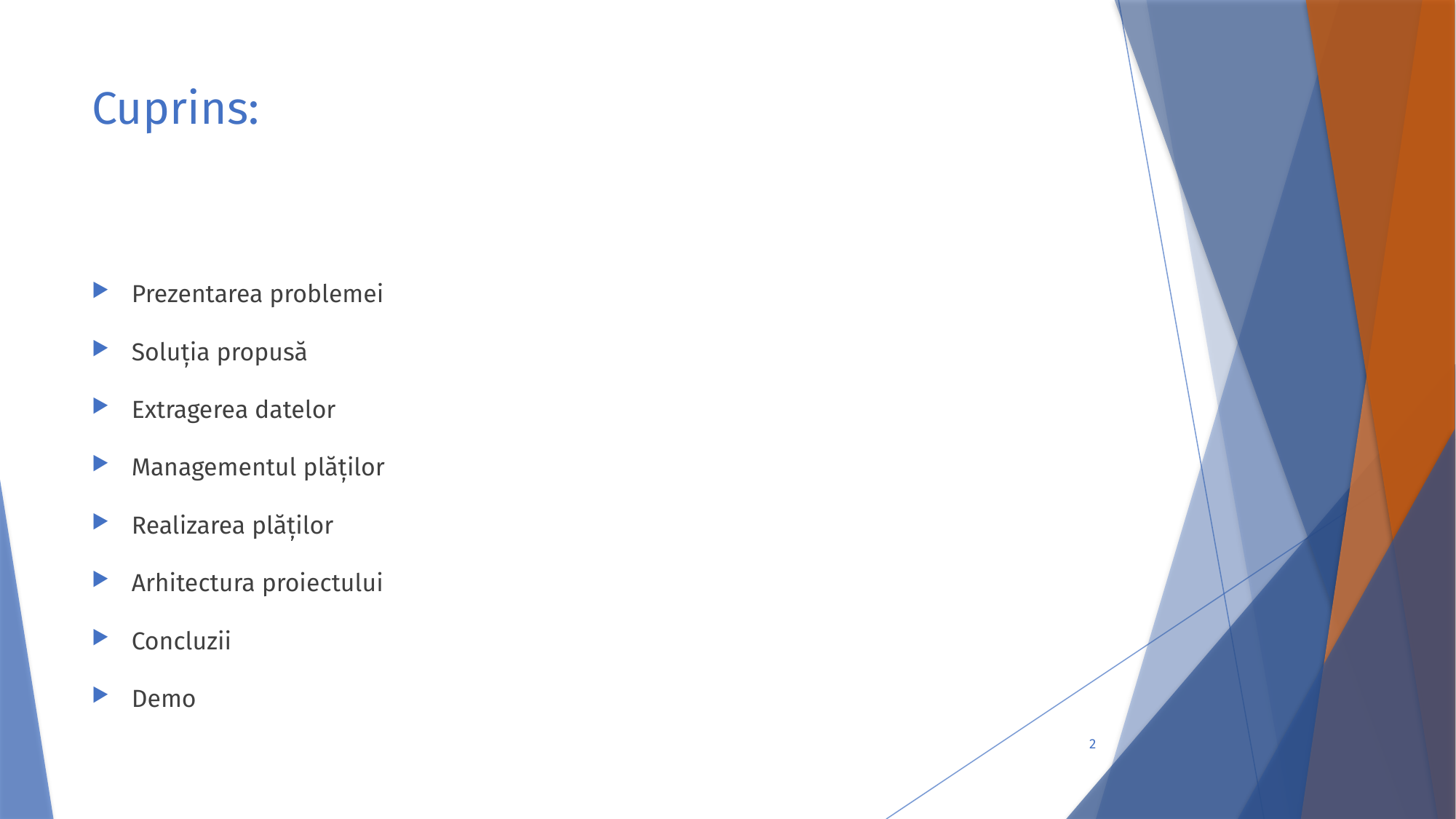

# Cuprins:
Prezentarea problemei
Soluția propusă
Extragerea datelor
Managementul plăților
Realizarea plăților
Arhitectura proiectului
Concluzii
Demo
2